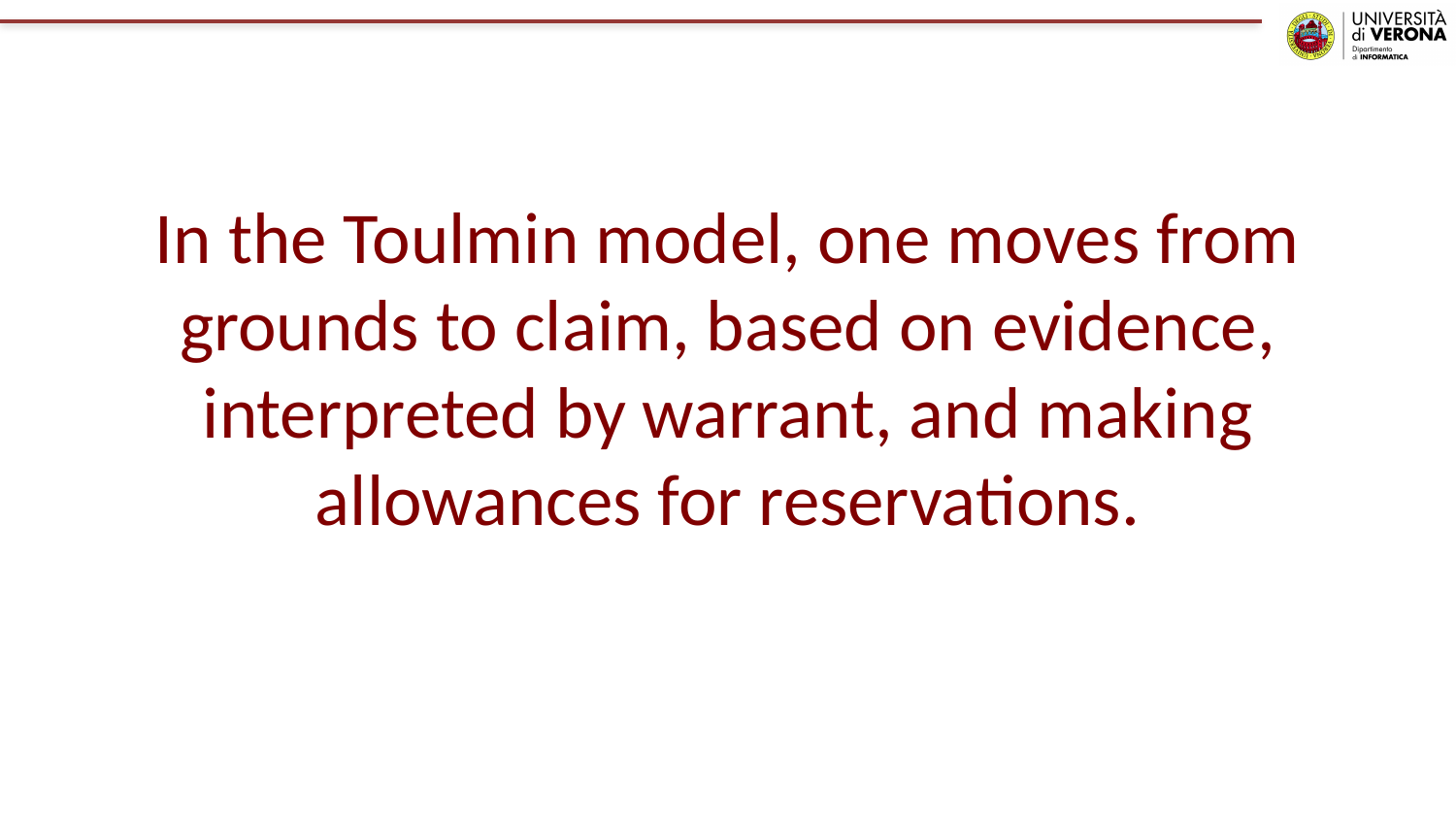

# In the Toulmin model, one moves from grounds to claim, based on evidence, interpreted by warrant, and making allowances for reservations.